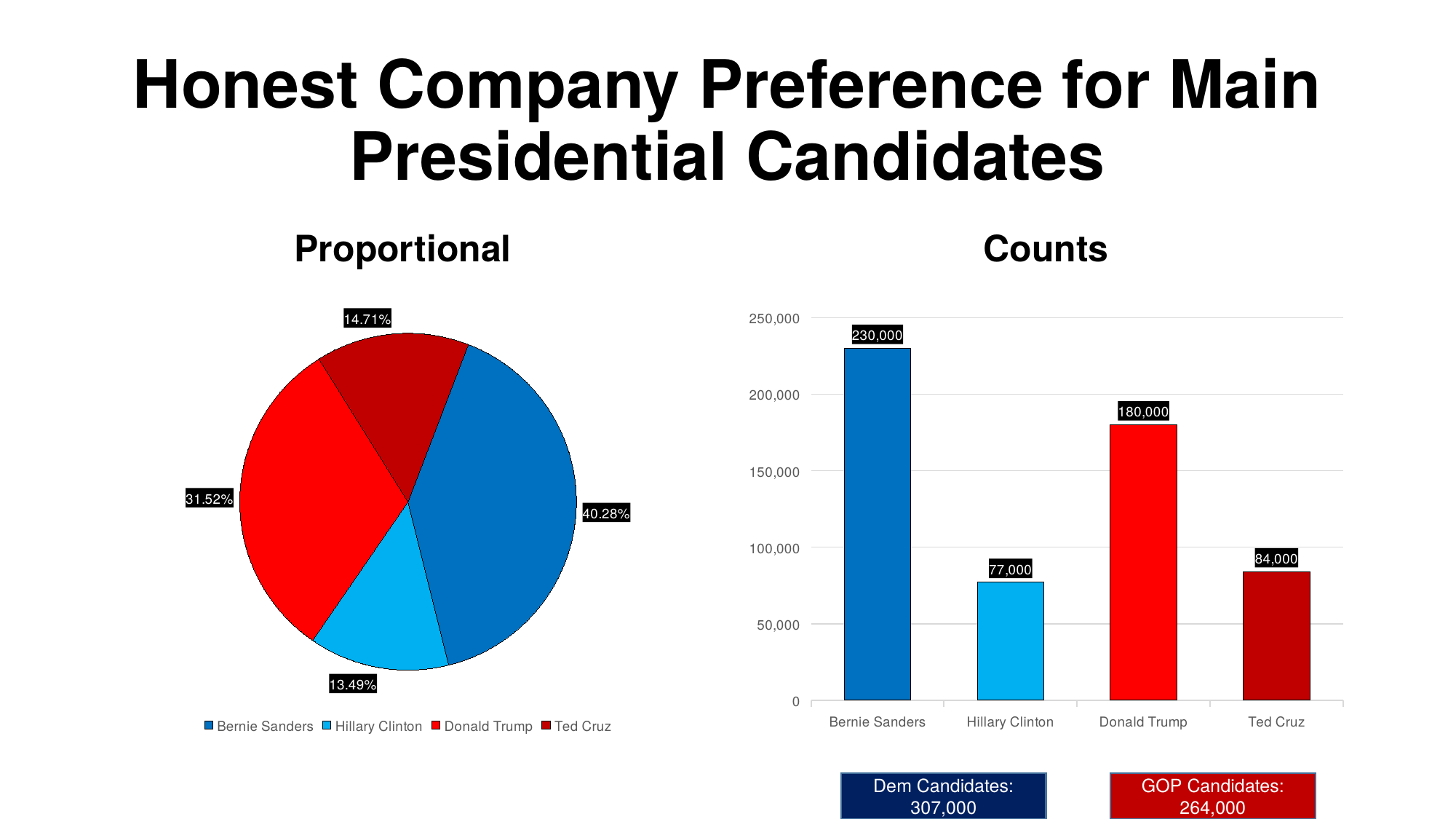

# Honest Company Preference for Main Presidential Candidates
Proportional
Counts

### Chart

| Category | Sears |
|---|---|
| Bernie Sanders | 230000.0 |
| Hillary Clinton | 77000.0 |
| Donald Trump | 180000.0 |
| Ted Cruz | 84000.0 |

### Chart

| Category | Sears |
|---|---|
| Bernie Sanders | 230000.0 |
| Hillary Clinton | 77000.0 |
| Donald Trump | 180000.0 |
| Ted Cruz | 84000.0 |
Dem Candidates: 307,000
GOP Candidates: 264,000